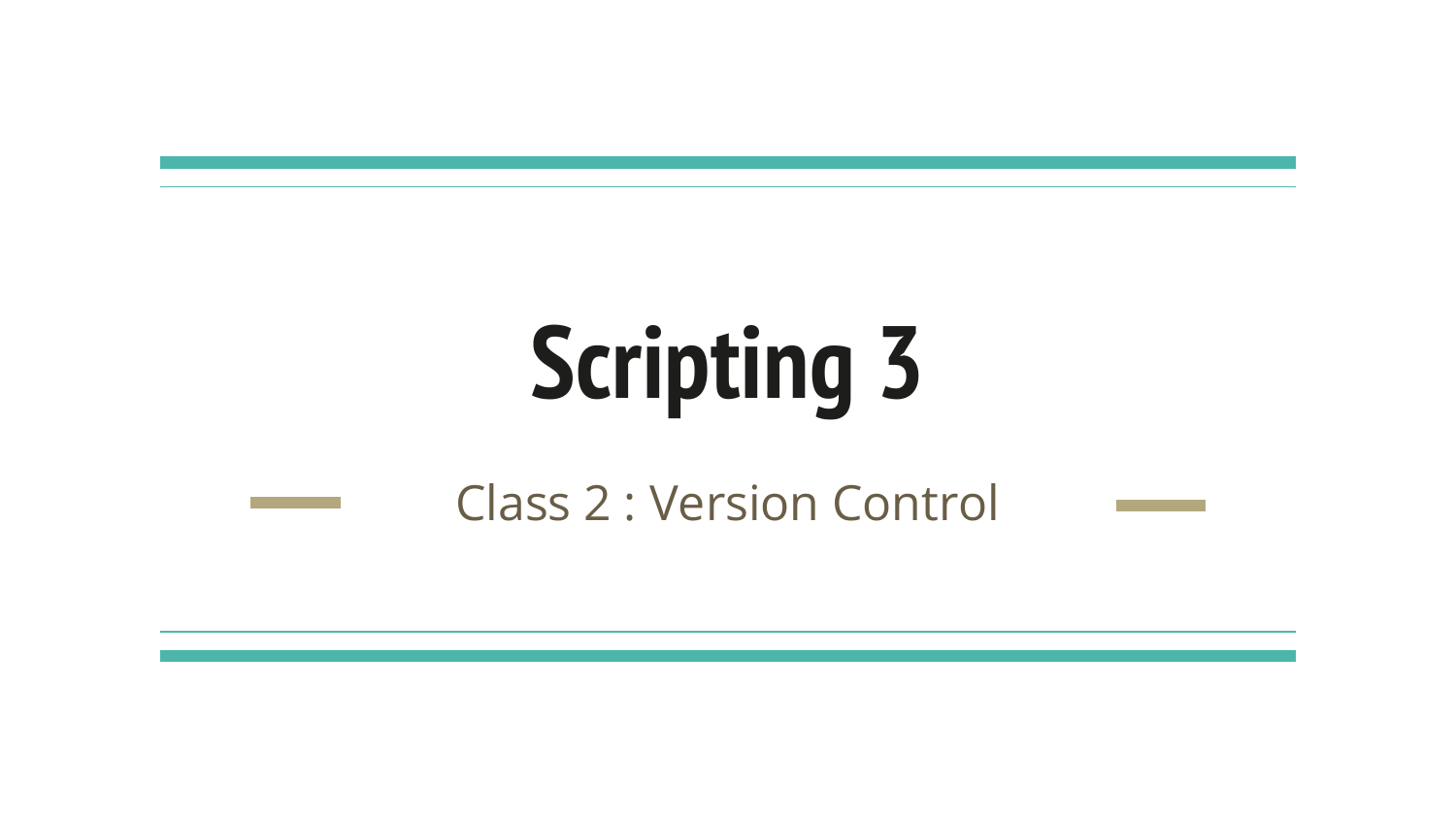

# Scripting 3
Class 2 : Version Control